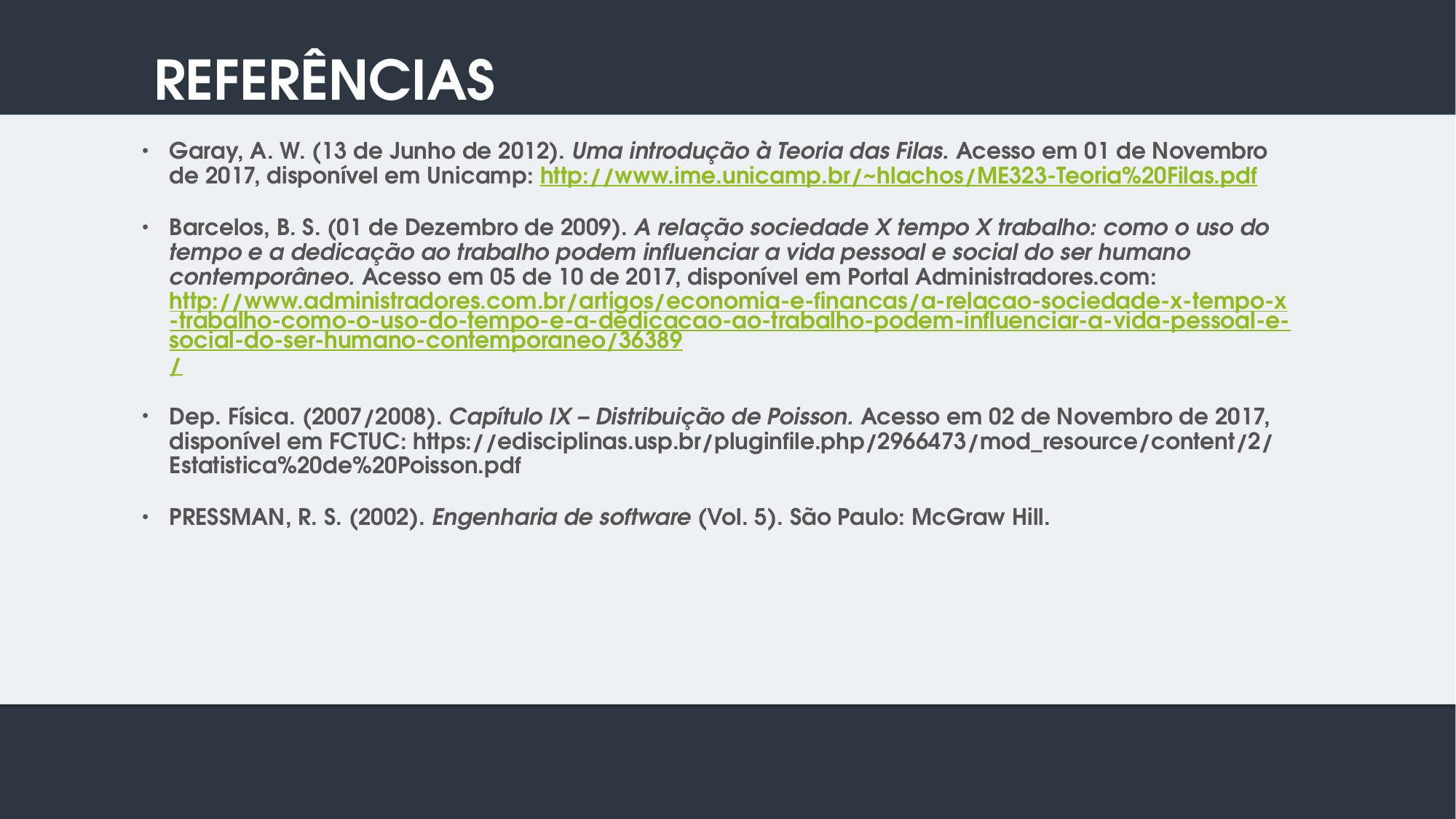

Referências
Garay, A. W. (13 de Junho de 2012). Uma introdução à Teoria das Filas. Acesso em 01 de Novembro de 2017, disponível em Unicamp: http://www.ime.unicamp.br/~hlachos/ME323-Teoria%20Filas.pdf
Barcelos, B. S. (01 de Dezembro de 2009). A relação sociedade X tempo X trabalho: como o uso do tempo e a dedicação ao trabalho podem influenciar a vida pessoal e social do ser humano contemporâneo. Acesso em 05 de 10 de 2017, disponível em Portal Administradores.com: http://www.administradores.com.br/artigos/economia-e-financas/a-relacao-sociedade-x-tempo-x-trabalho-como-o-uso-do-tempo-e-a-dedicacao-ao-trabalho-podem-influenciar-a-vida-pessoal-e-social-do-ser-humano-contemporaneo/36389/
Dep. Física. (2007/2008). Capítulo IX – Distribuição de Poisson. Acesso em 02 de Novembro de 2017, disponível em FCTUC: https://edisciplinas.usp.br/pluginfile.php/2966473/mod_resource/content/2/Estatistica%20de%20Poisson.pdf
PRESSMAN, R. S. (2002). Engenharia de software (Vol. 5). São Paulo: McGraw Hill.